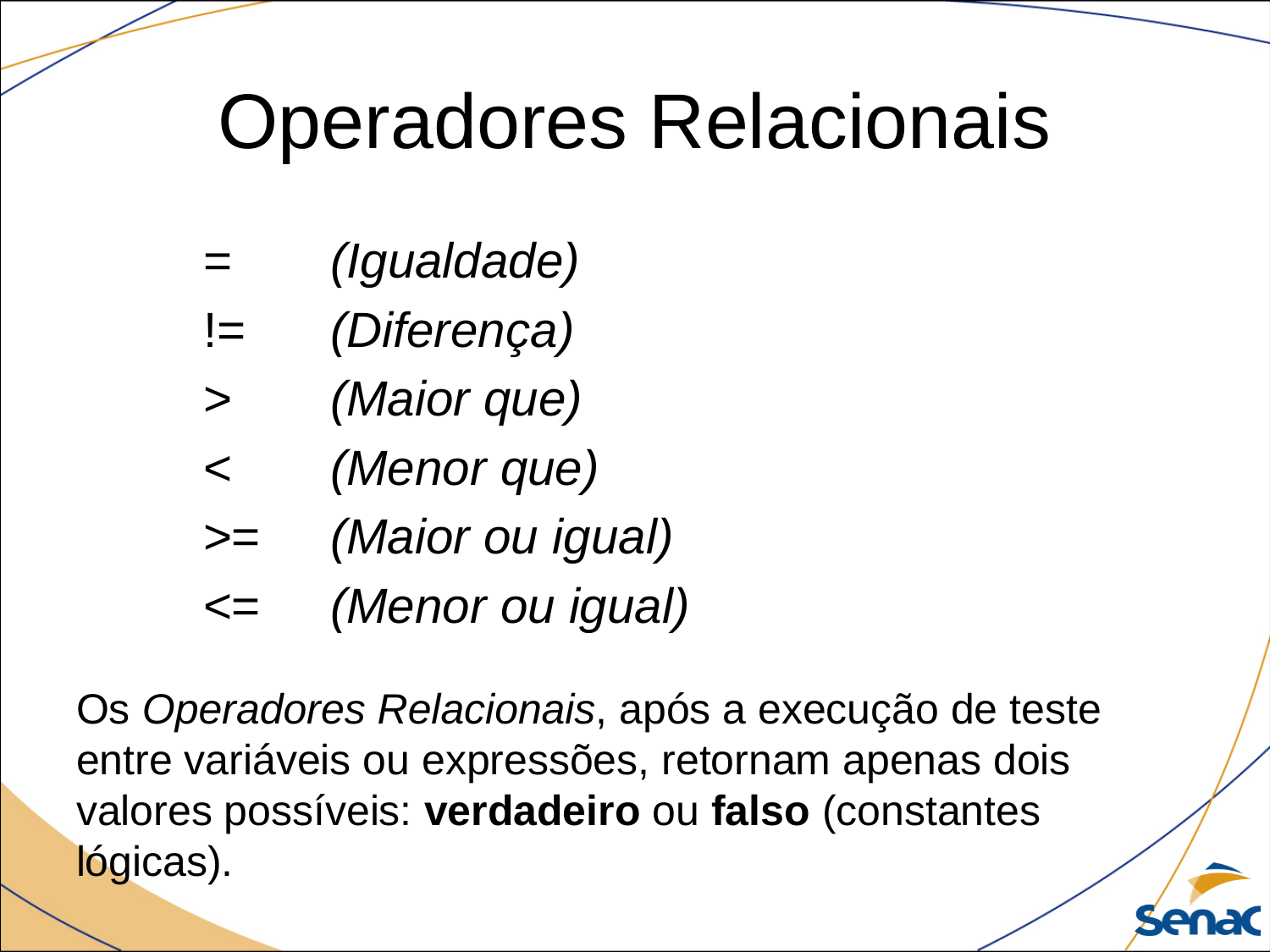

# Operadores Relacionais
	=	(Igualdade)
	!=	(Diferença)
	>	(Maior que)
	<	(Menor que)
	>=	(Maior ou igual)
	<=	(Menor ou igual)

Os Operadores Relacionais, após a execução de teste entre variáveis ou expressões, retornam apenas dois valores possíveis: verdadeiro ou falso (constantes lógicas).